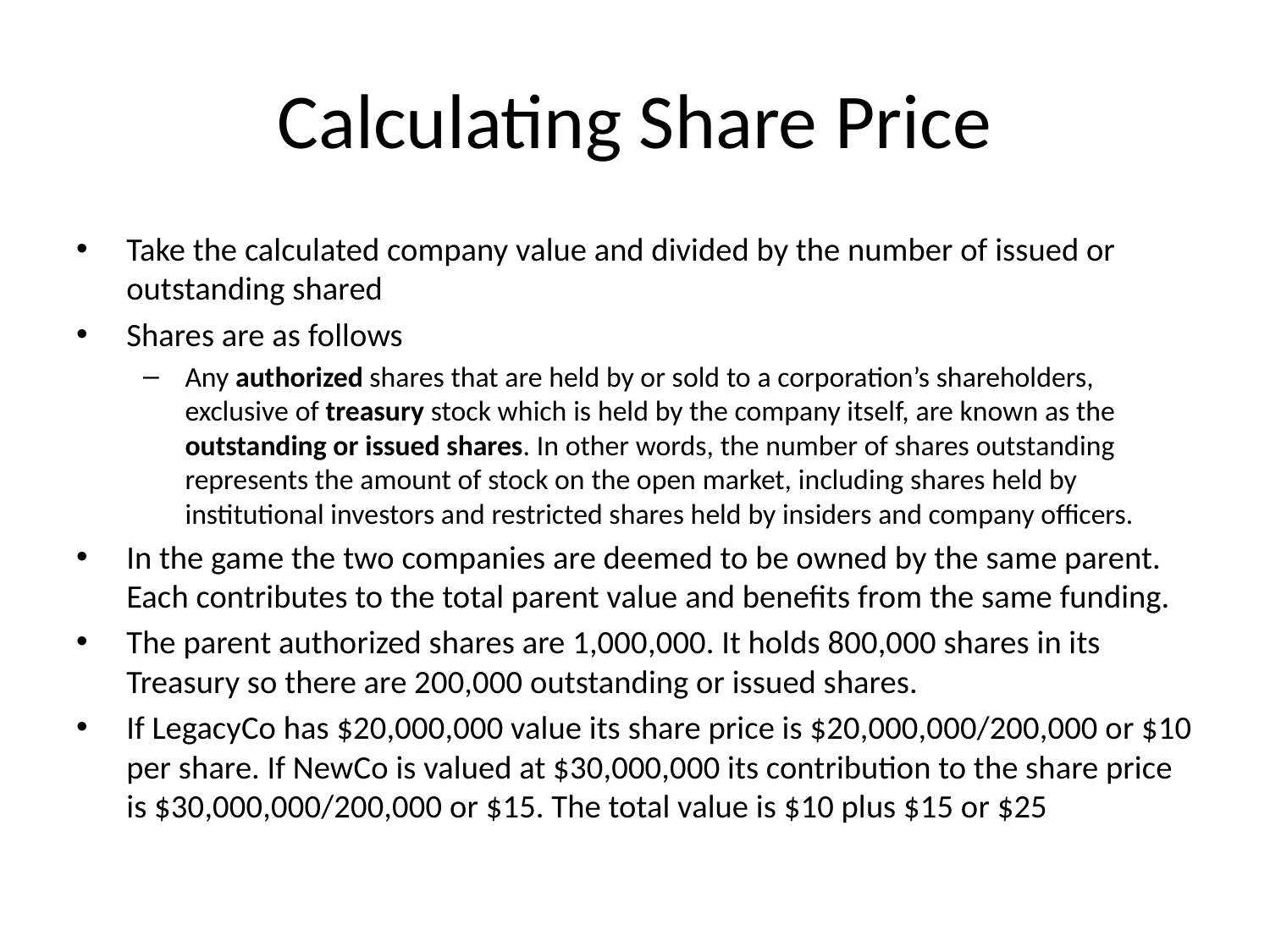

# Calculating Share Price
Take the calculated company value and divided by the number of issued or outstanding shared
Shares are as follows
Any authorized shares that are held by or sold to a corporation’s shareholders, exclusive of treasury stock which is held by the company itself, are known as the outstanding or issued shares. In other words, the number of shares outstanding represents the amount of stock on the open market, including shares held by institutional investors and restricted shares held by insiders and company officers.
In the game the two companies are deemed to be owned by the same parent. Each contributes to the total parent value and benefits from the same funding.
The parent authorized shares are 1,000,000. It holds 800,000 shares in its Treasury so there are 200,000 outstanding or issued shares.
If LegacyCo has $20,000,000 value its share price is $20,000,000/200,000 or $10 per share. If NewCo is valued at $30,000,000 its contribution to the share price is $30,000,000/200,000 or $15. The total value is $10 plus $15 or $25